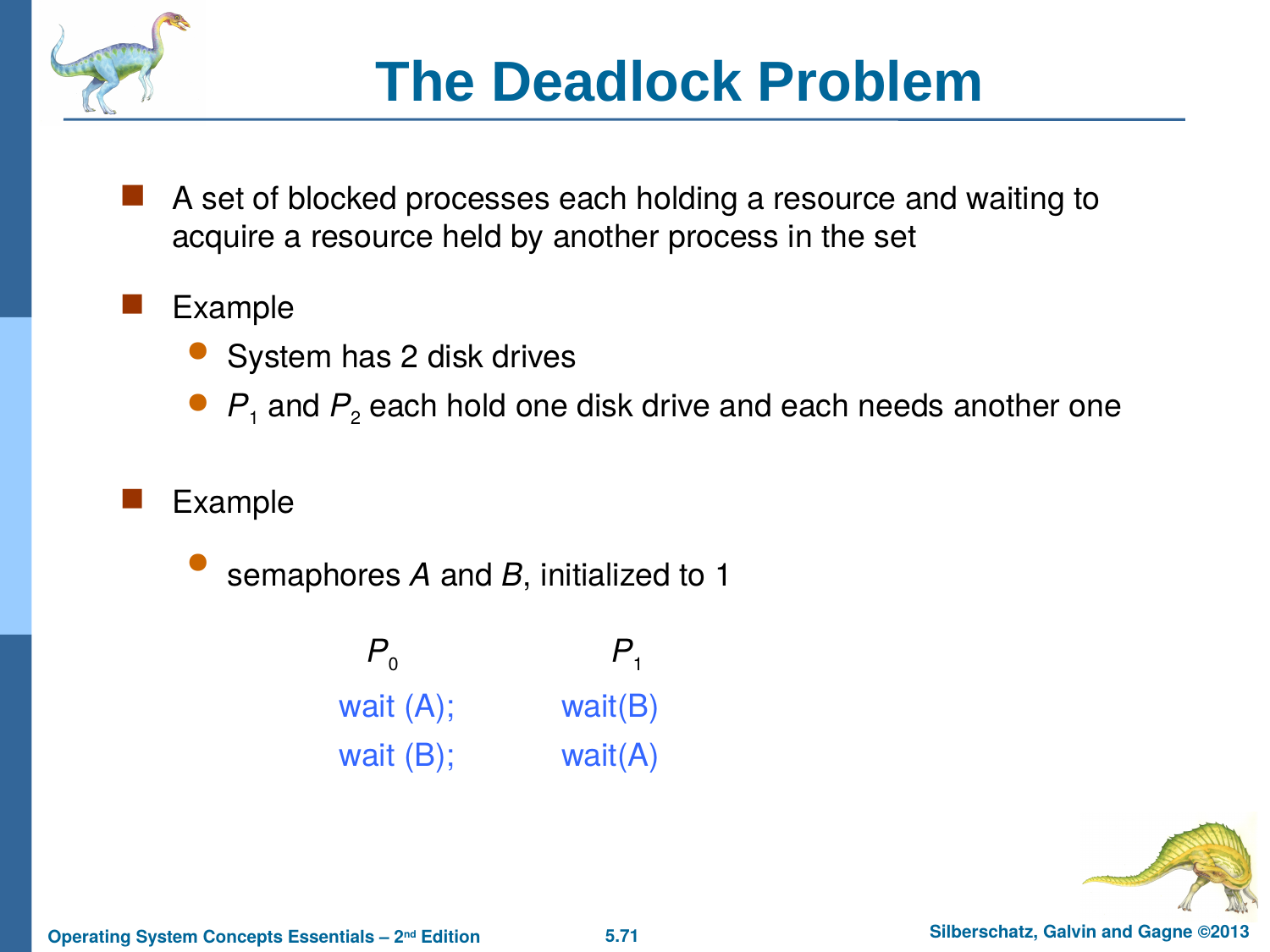

# The Deadlock Problem
A set of blocked processes each holding a resource and waiting to acquire a resource held by another process in the set

Example
System has 2 disk drives
P1 and P2 each hold one disk drive and each needs another one

Example
semaphores A and B, initialized to 1
             P0                        P1
                 wait (A);	         wait(B)
                 wait (B);	         wait(A)